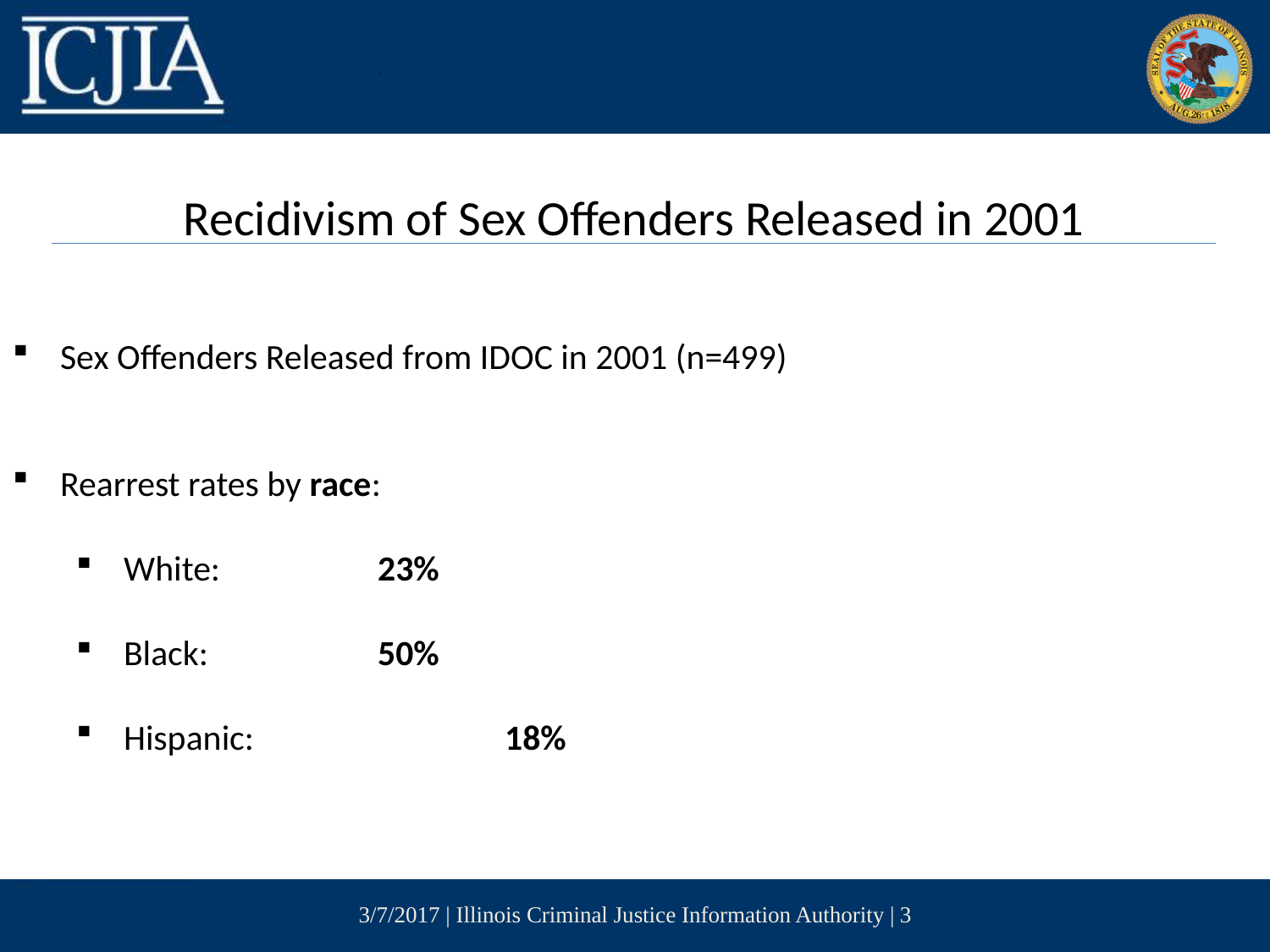

Recidivism of Sex Offenders Released in 2001
Sex Offenders Released from IDOC in 2001 (n=499)

Rearrest rates by race:

White: 		23%

Black:		50%

Hispanic:	 	18%

3/7/2017 | Illinois Criminal Justice Information Authority | 3